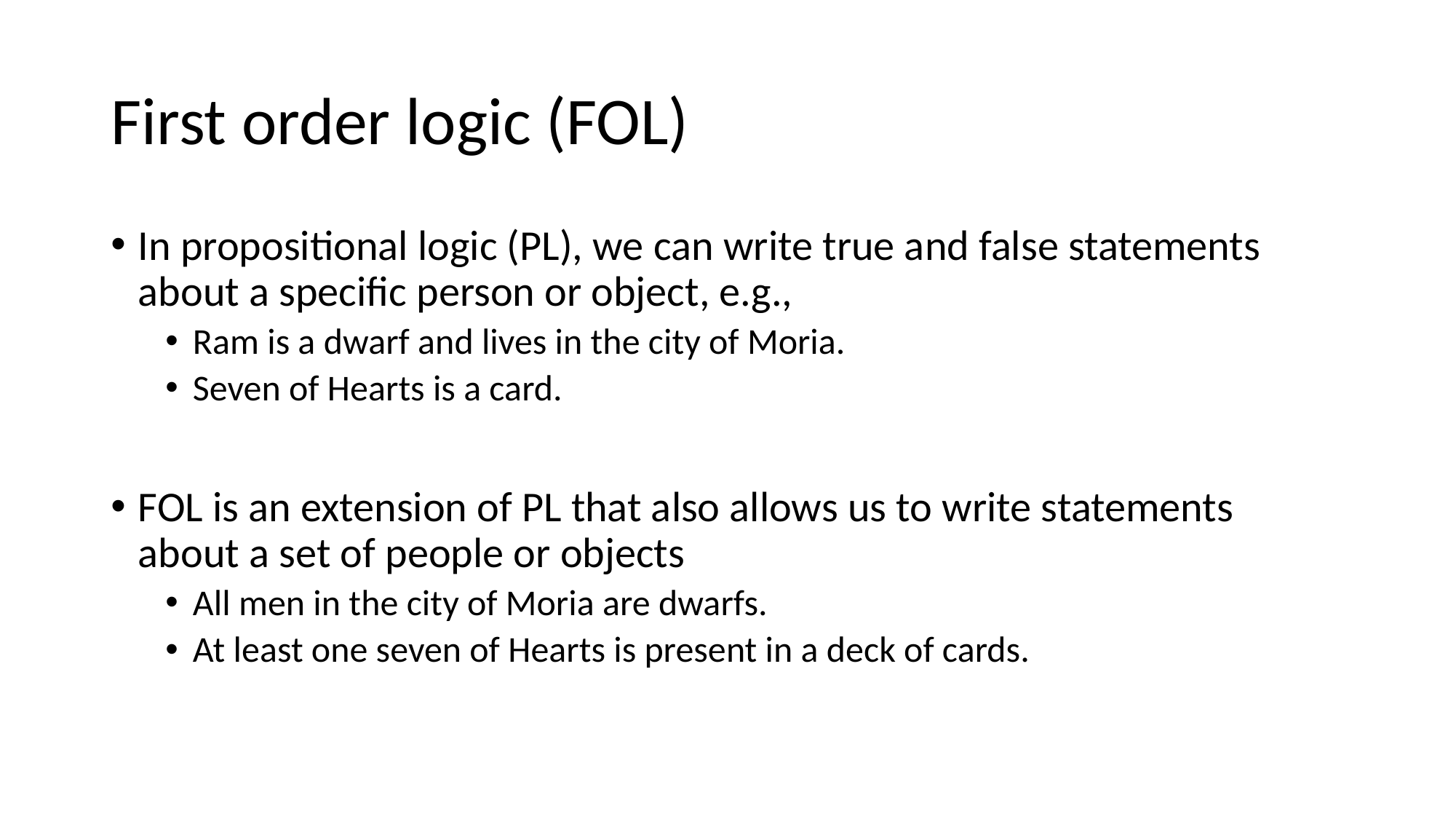

# First order logic (FOL)
In propositional logic (PL), we can write true and false statements about a specific person or object, e.g.,
Ram is a dwarf and lives in the city of Moria.
Seven of Hearts is a card.

FOL is an extension of PL that also allows us to write statements about a set of people or objects
All men in the city of Moria are dwarfs.
At least one seven of Hearts is present in a deck of cards.